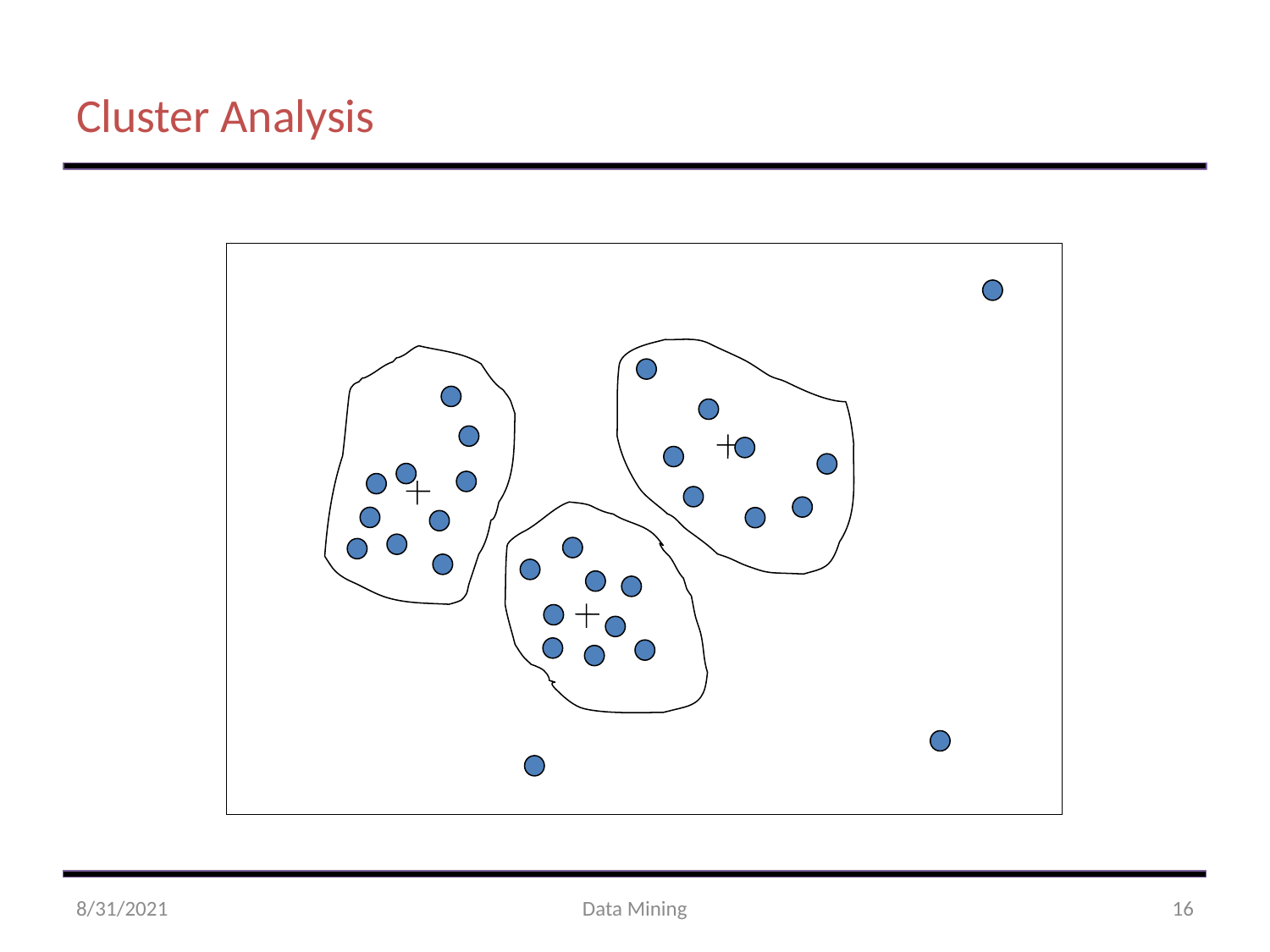

# Cluster Analysis

8/31/2021
Data Mining
16